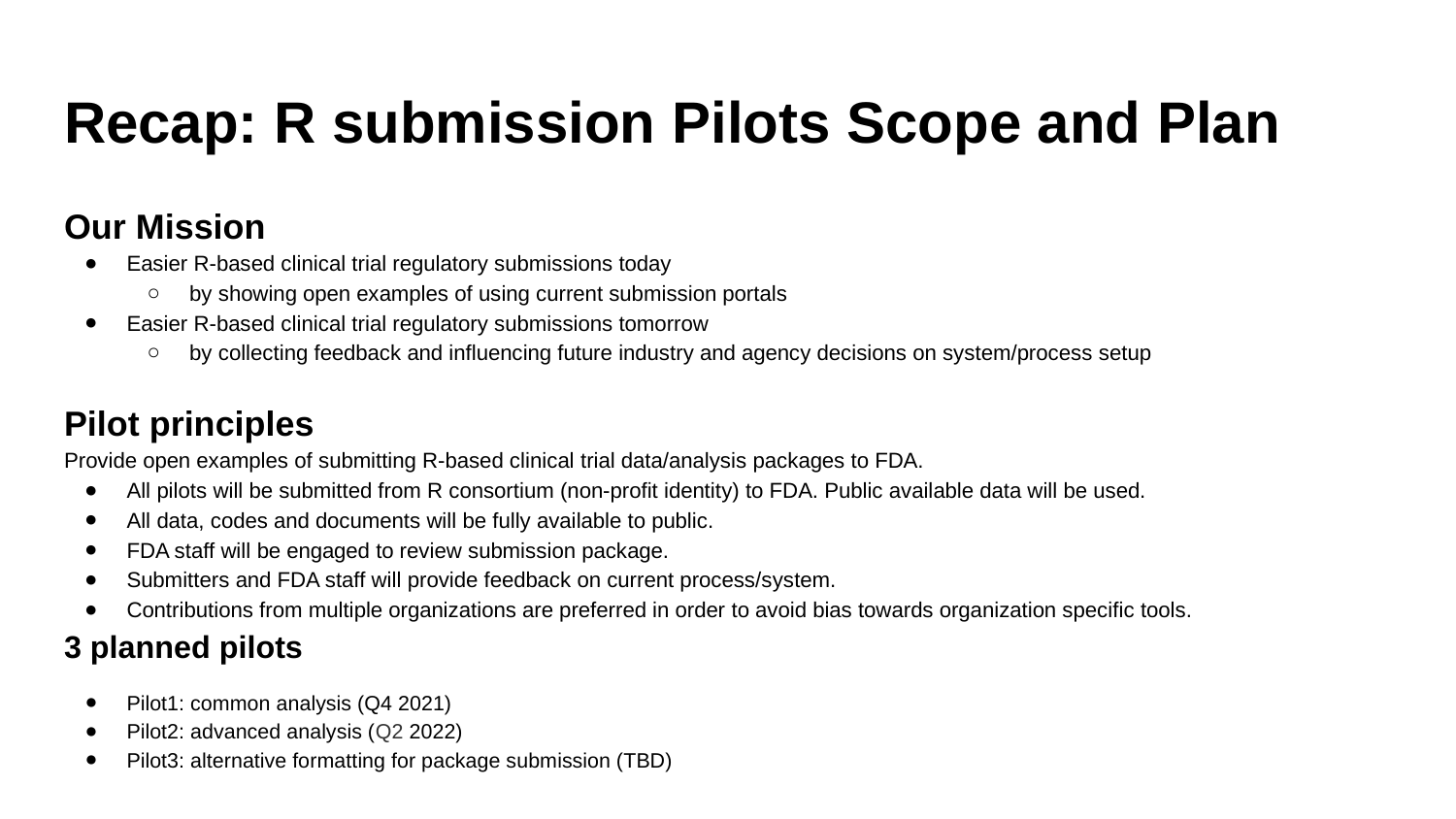

# Recap: R submission Pilots Scope and Plan
Our Mission
Easier R-based clinical trial regulatory submissions today
by showing open examples of using current submission portals
Easier R-based clinical trial regulatory submissions tomorrow
by collecting feedback and influencing future industry and agency decisions on system/process setup

Pilot principles
Provide open examples of submitting R-based clinical trial data/analysis packages to FDA.
All pilots will be submitted from R consortium (non-profit identity) to FDA. Public available data will be used.
All data, codes and documents will be fully available to public.
FDA staff will be engaged to review submission package.
Submitters and FDA staff will provide feedback on current process/system.
Contributions from multiple organizations are preferred in order to avoid bias towards organization specific tools.
3 planned pilots
Pilot1: common analysis (Q4 2021)
Pilot2: advanced analysis (Q2 2022)
Pilot3: alternative formatting for package submission (TBD)